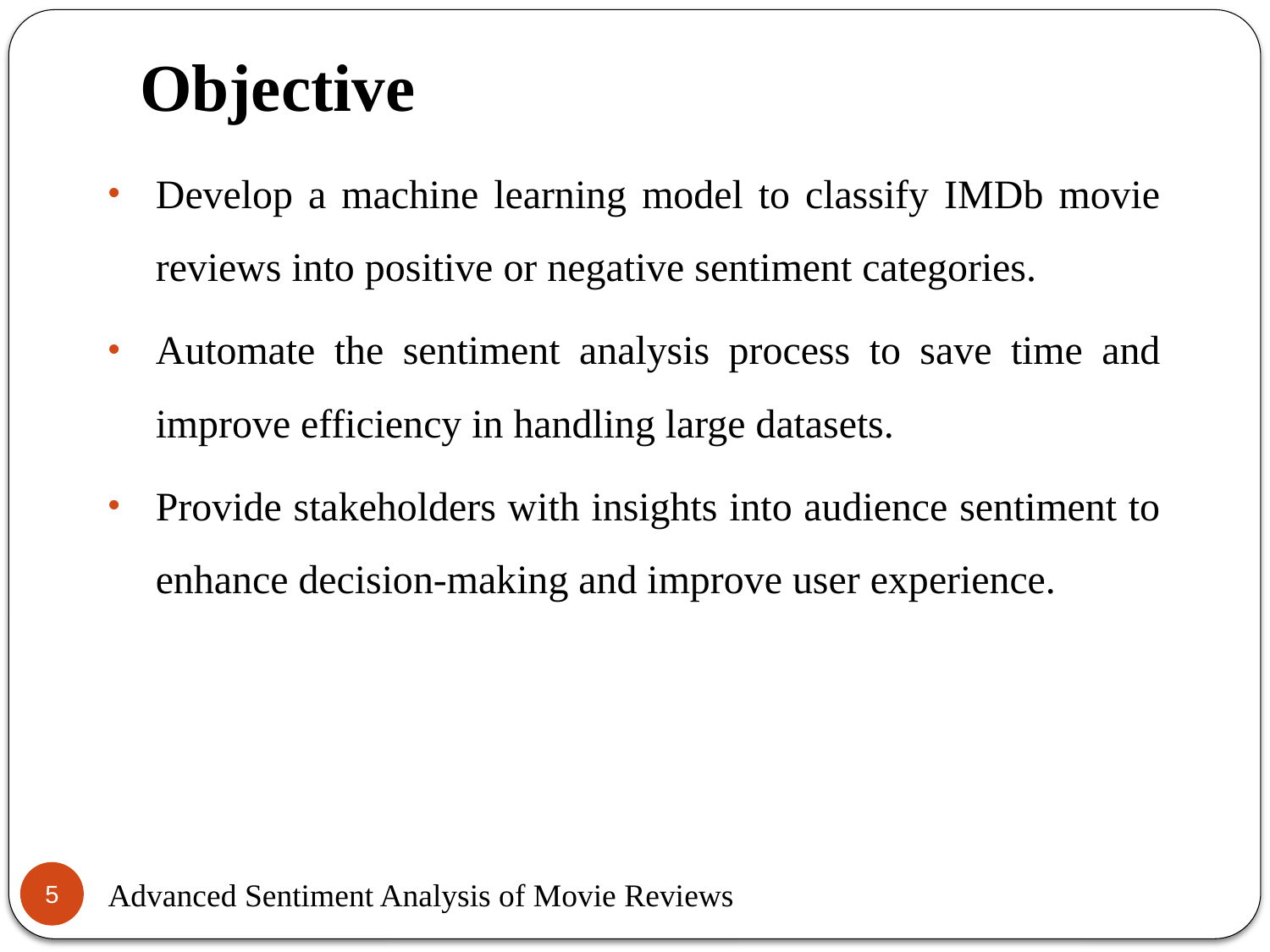

# Objective
Develop a machine learning model to classify IMDb movie reviews into positive or negative sentiment categories.
Automate the sentiment analysis process to save time and improve efficiency in handling large datasets.
Provide stakeholders with insights into audience sentiment to enhance decision-making and improve user experience.
5
Advanced Sentiment Analysis of Movie Reviews